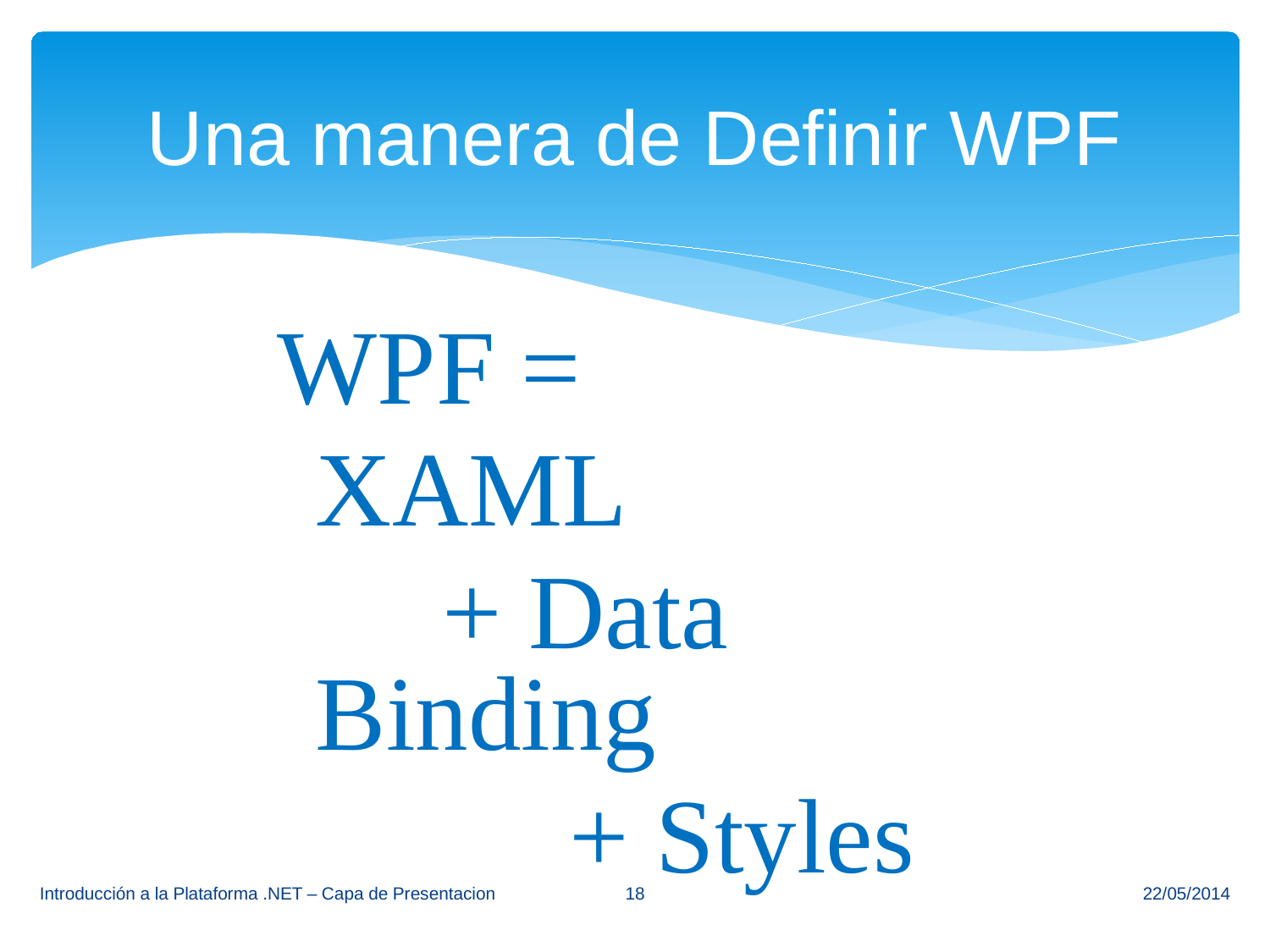

# Una manera de Definir WPF
WPF =
	XAML
		+ Data Binding
			+ Styles

18
Introducción a la Plataforma .NET – Capa de Presentacion
22/05/2014